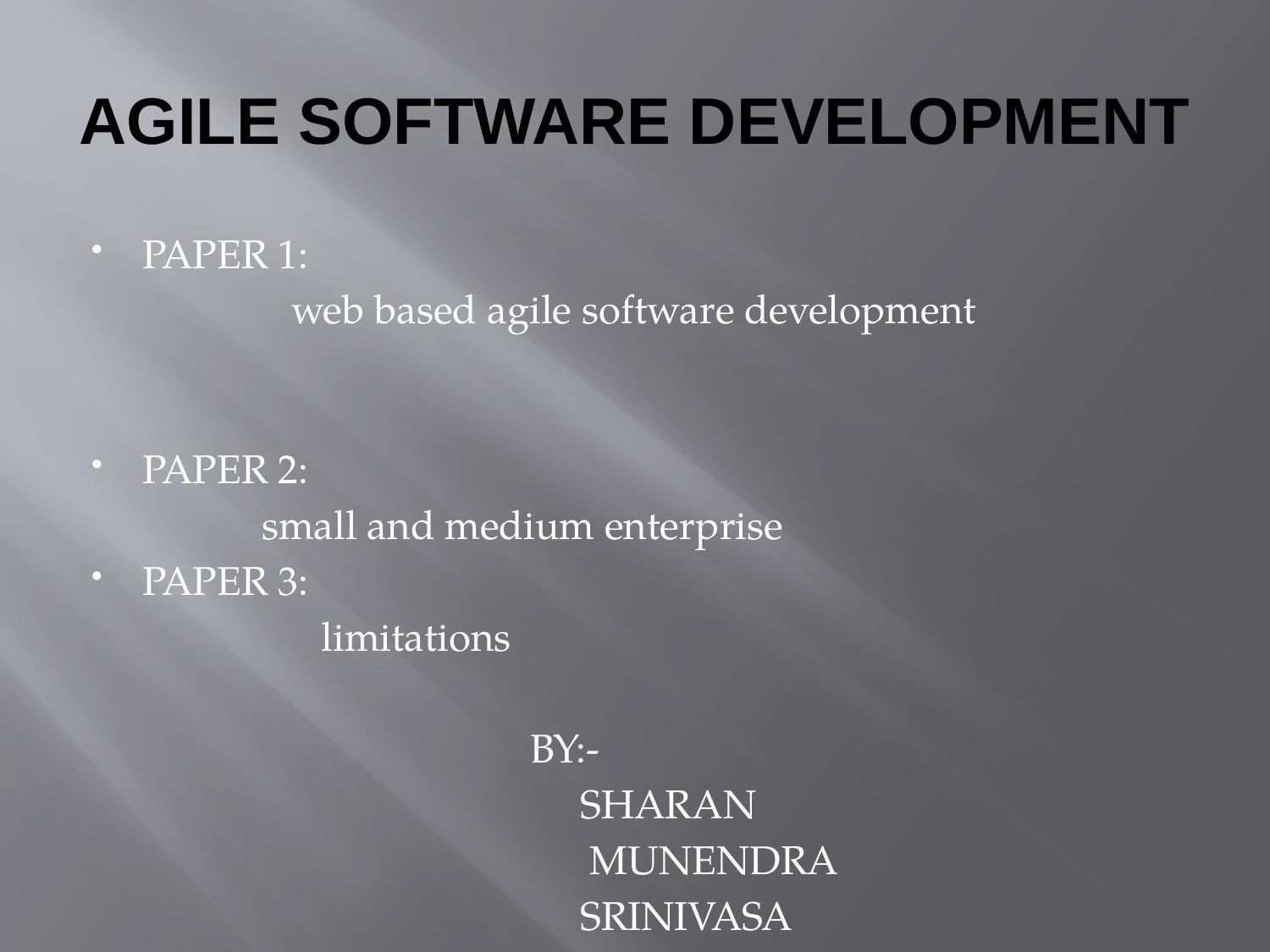

# AGILE SOFTWARE DEVELOPMENT
PAPER 1:
                    web based agile software development

PAPER 2:
                 small and medium enterprise
PAPER 3:
                       limitations

                                            BY:-
                                                 SHARAN
                                                  MUNENDRA
                                                 SRINIVASA